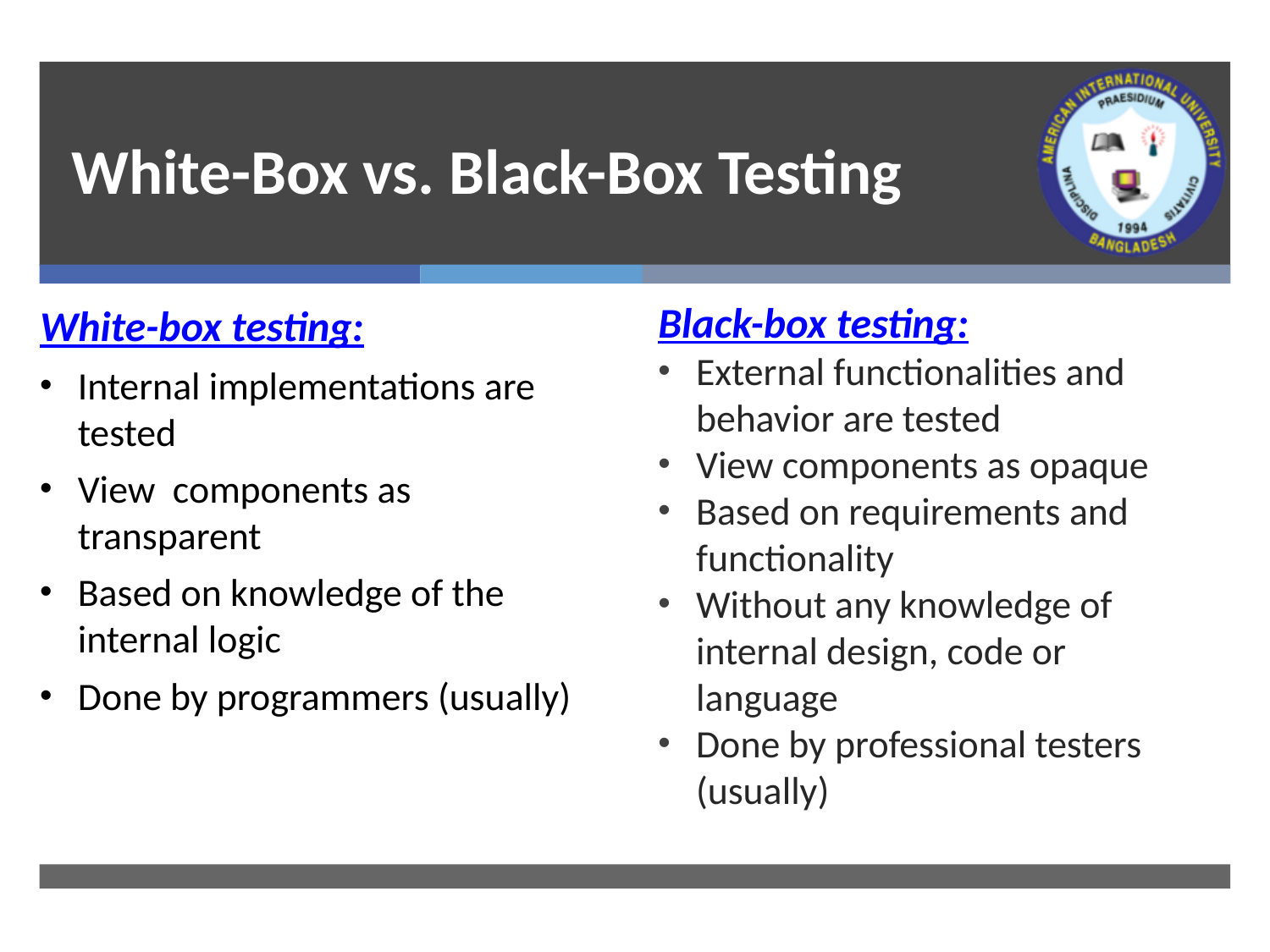

# White-Box vs. Black-Box Testing
Black-box testing:
External functionalities and behavior are tested
View components as opaque
Based on requirements and functionality
Without any knowledge of internal design, code or language
Done by professional testers (usually)

White-box testing:
Internal implementations are tested
View  components as transparent
Based on knowledge of the internal logic
Done by programmers (usually)